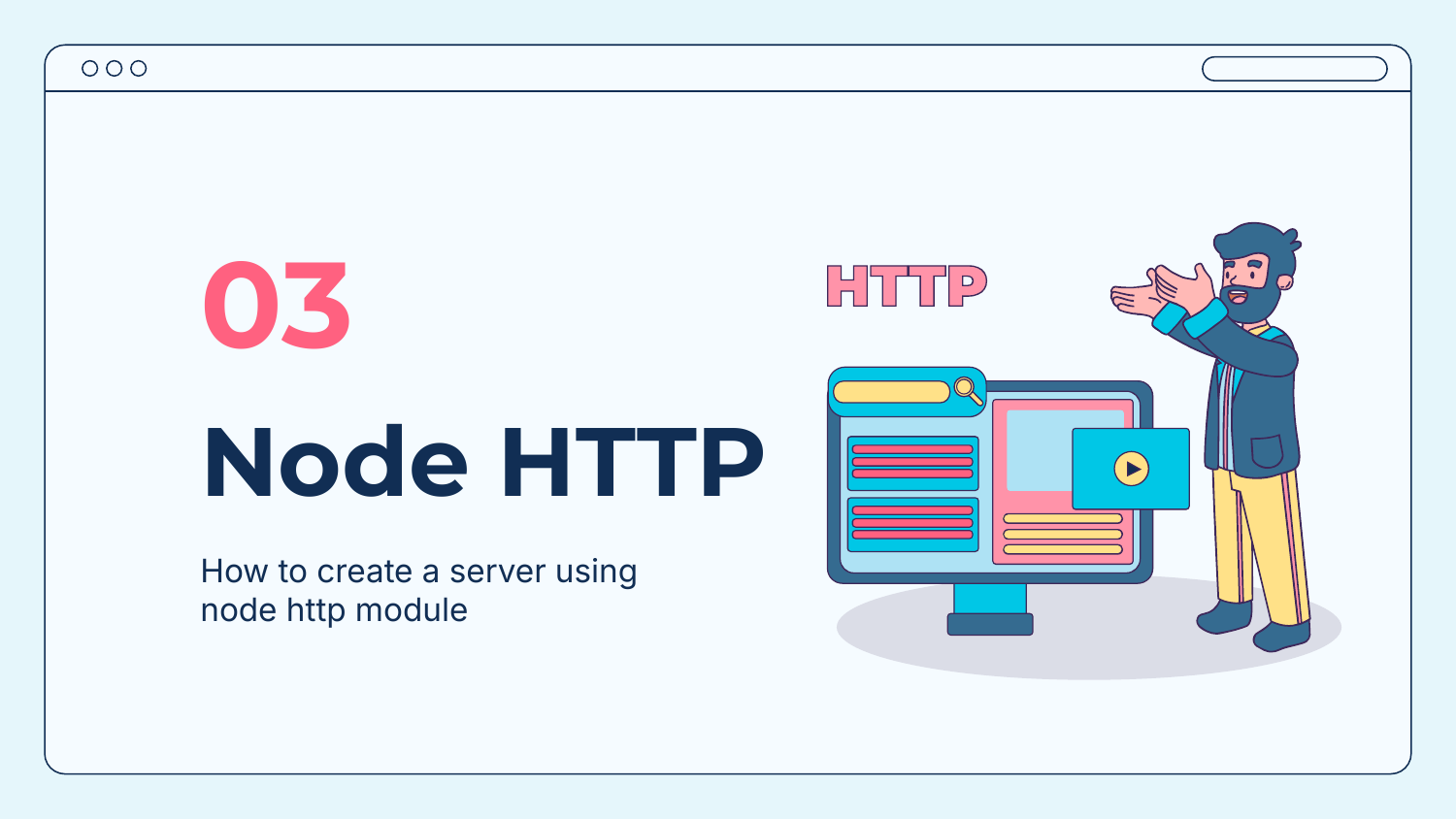

03

# Node HTTP
How to create a server using node http module